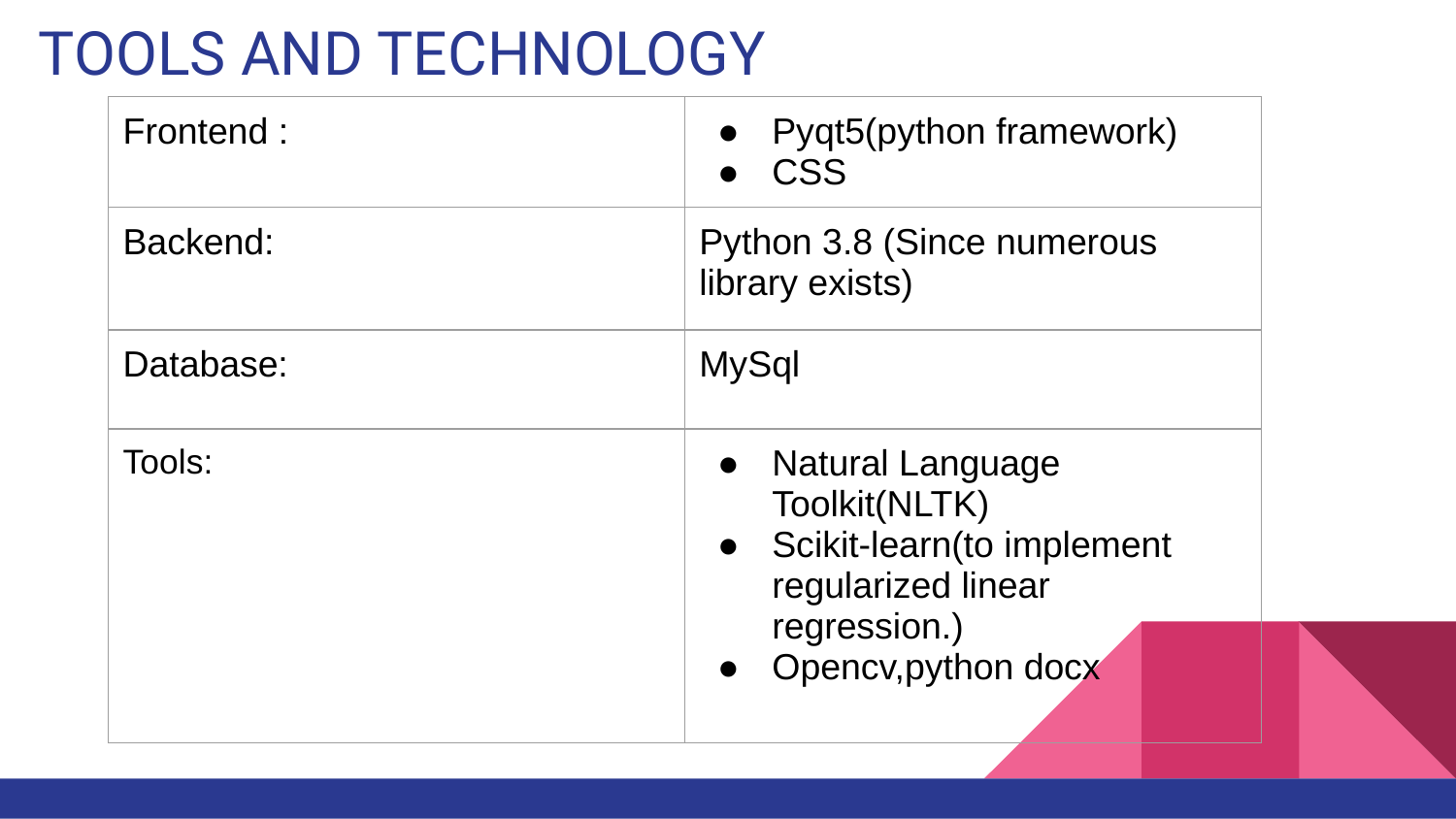

# TOOLS AND TECHNOLOGY
| Frontend : | Pyqt5(python framework) CSS |
| --- | --- |
| Backend: | Python 3.8 (Since numerous library exists) |
| Database: | MySql |
| Tools: | Natural Language Toolkit(NLTK) Scikit-learn(to implement regularized linear regression.) Opencv,python docx |